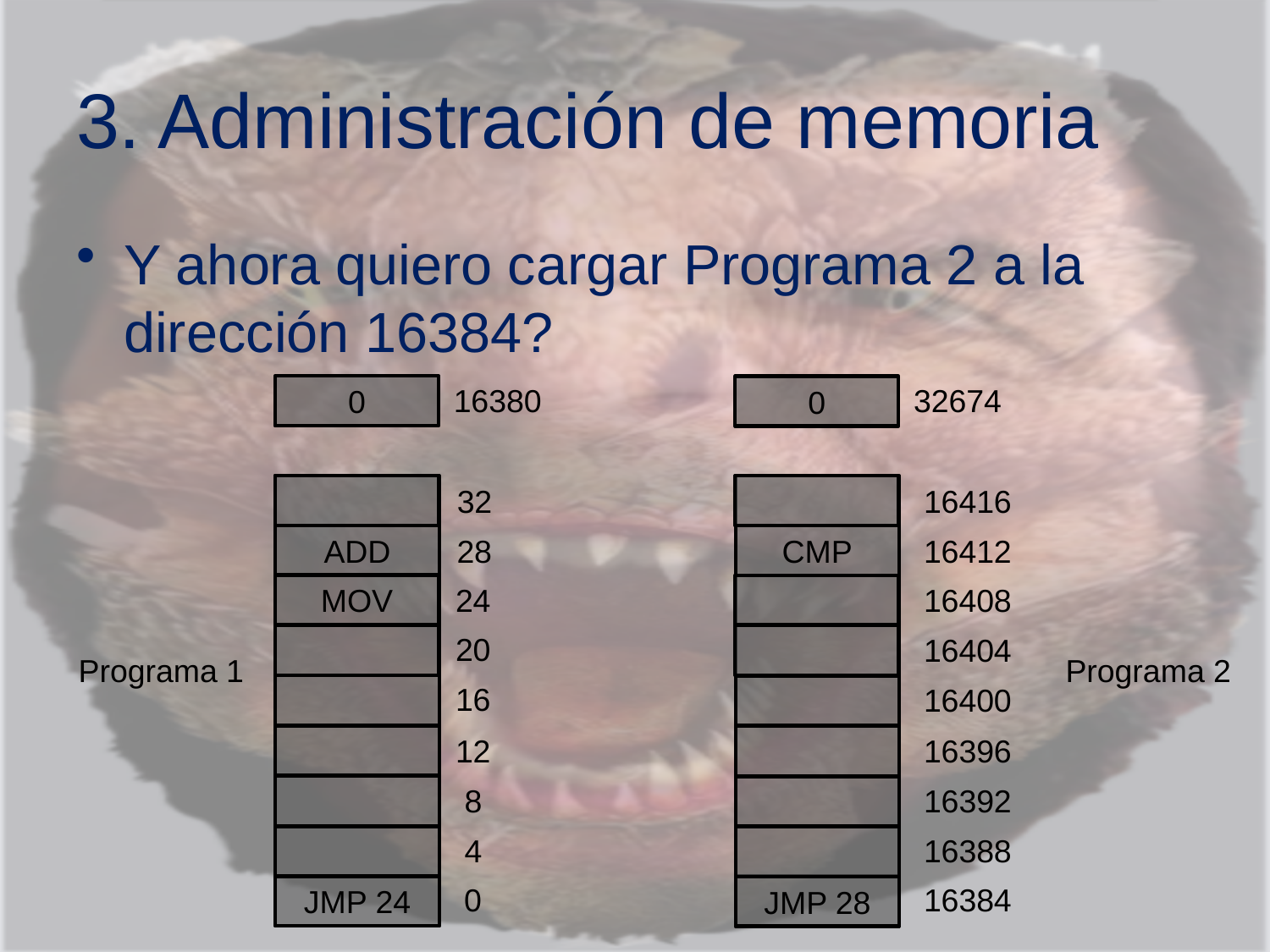

# 3. Administración de memoria
Y ahora quiero cargar Programa 2 a la dirección 16384?
16380
0
32

28
ADD
24
MOV
20

16

12

8

4

0
JMP 24
32674
0
16416

16412
CMP
16408

16404

16400

16396

16392

16388

16384
JMP 28
Programa 1
Programa 2